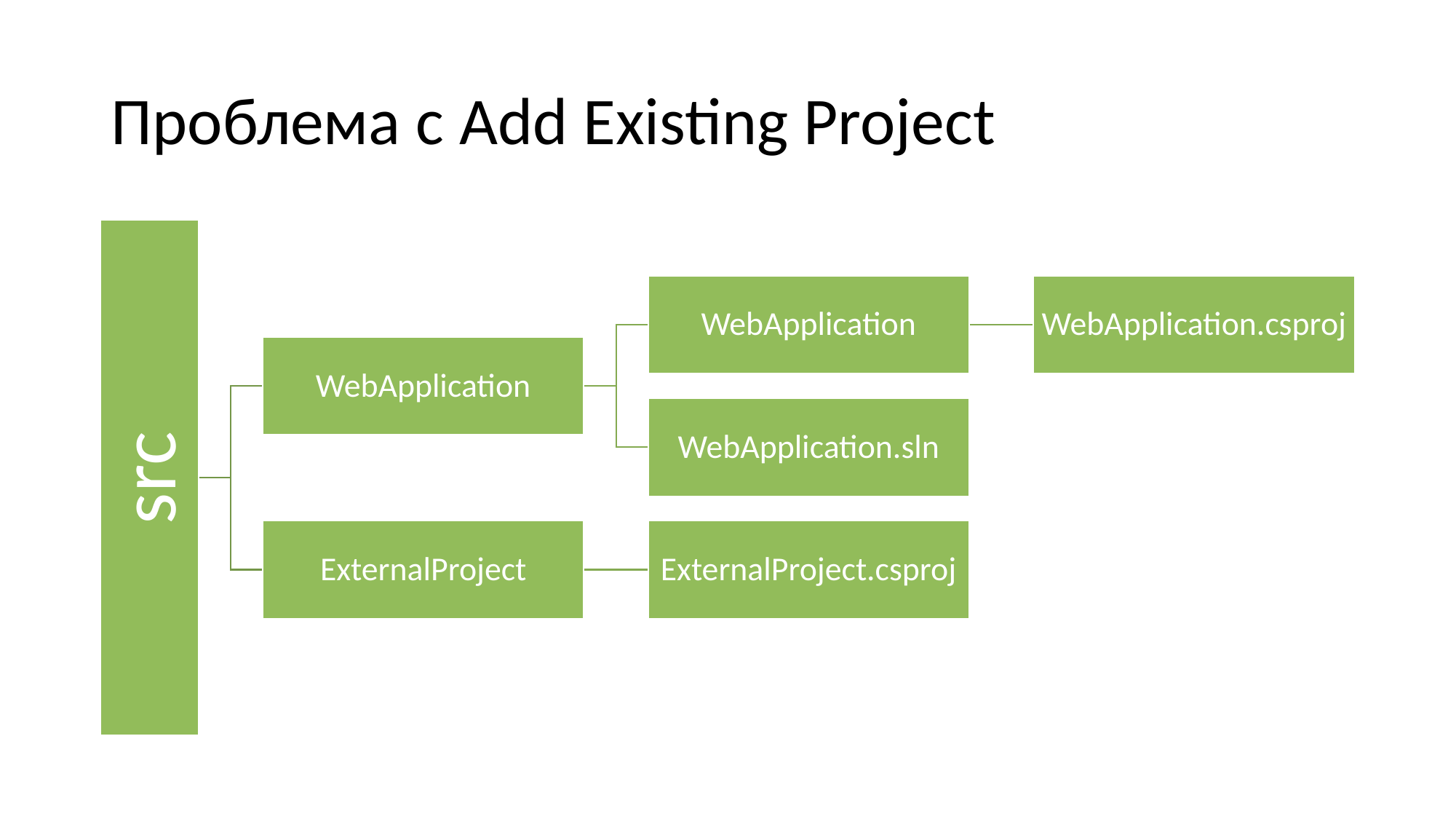

# Проблема с Add Existing Project

src
WebApplication
WebApplication
WebApplication.csproj
WebApplication.sln
ExternalProject
ExternalProject.csproj